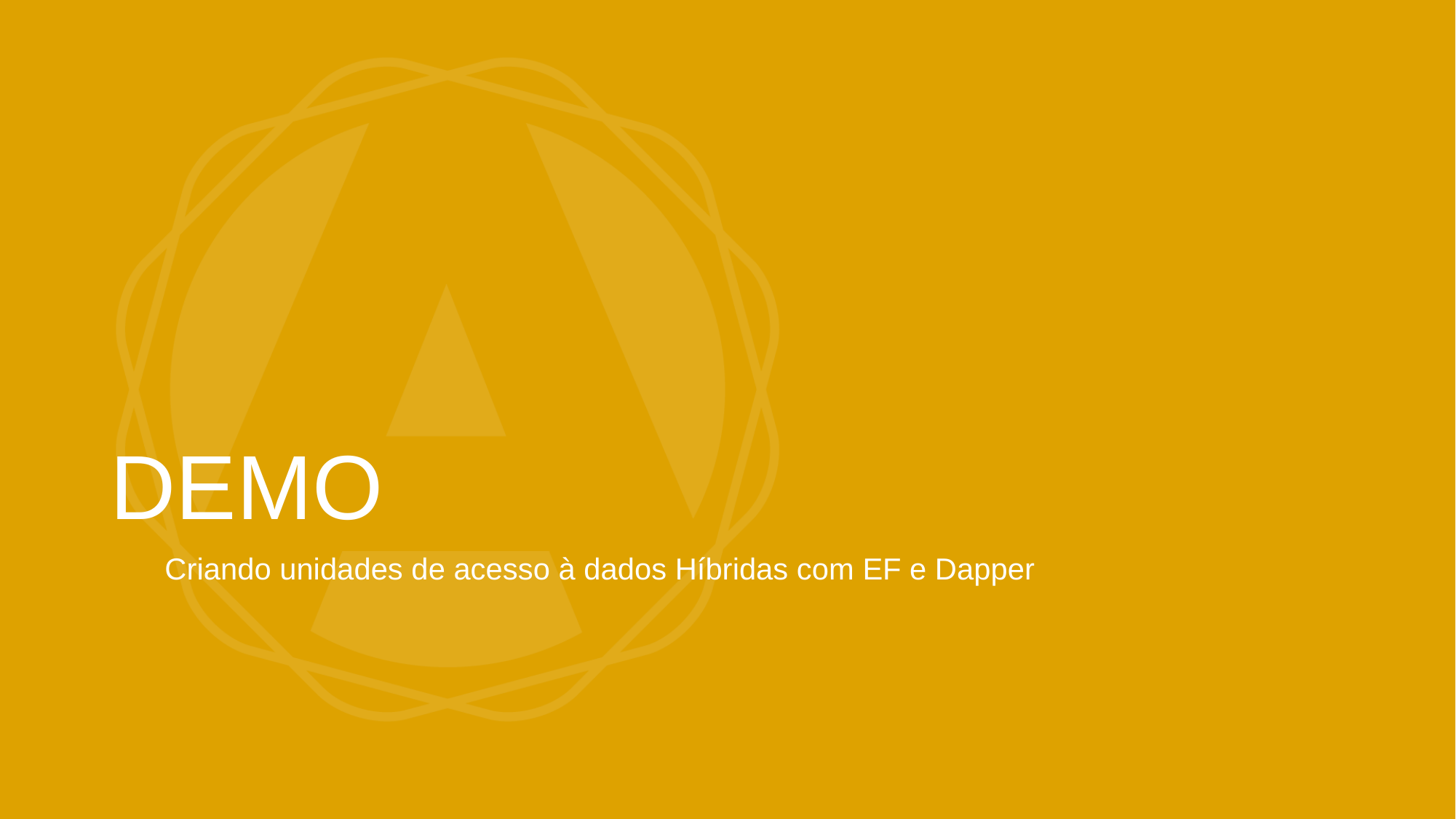

# DEMO
Criando unidades de acesso à dados Híbridas com EF e Dapper